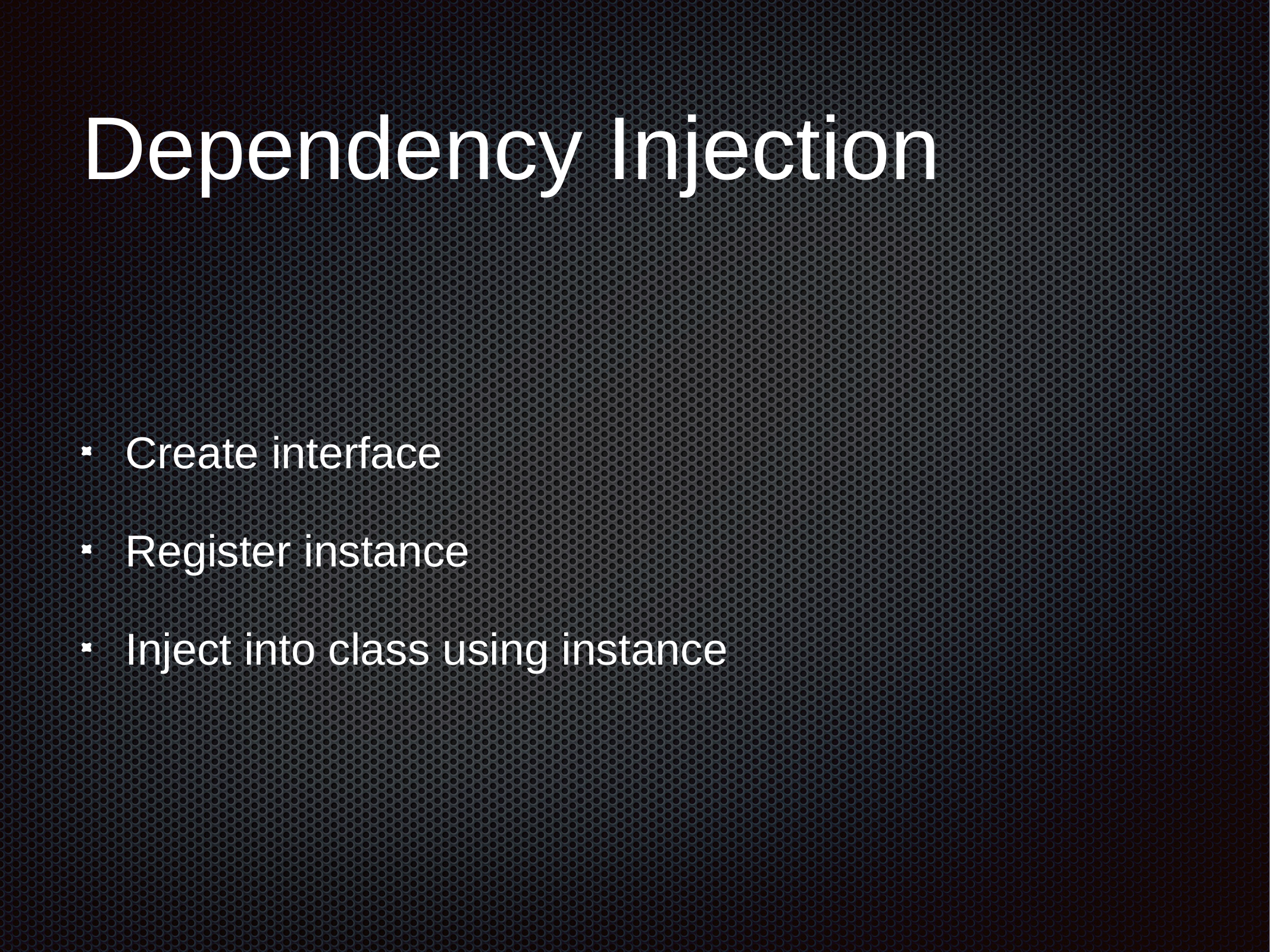

# Dependency Injection
Create interface
Register instance
Inject into class using instance